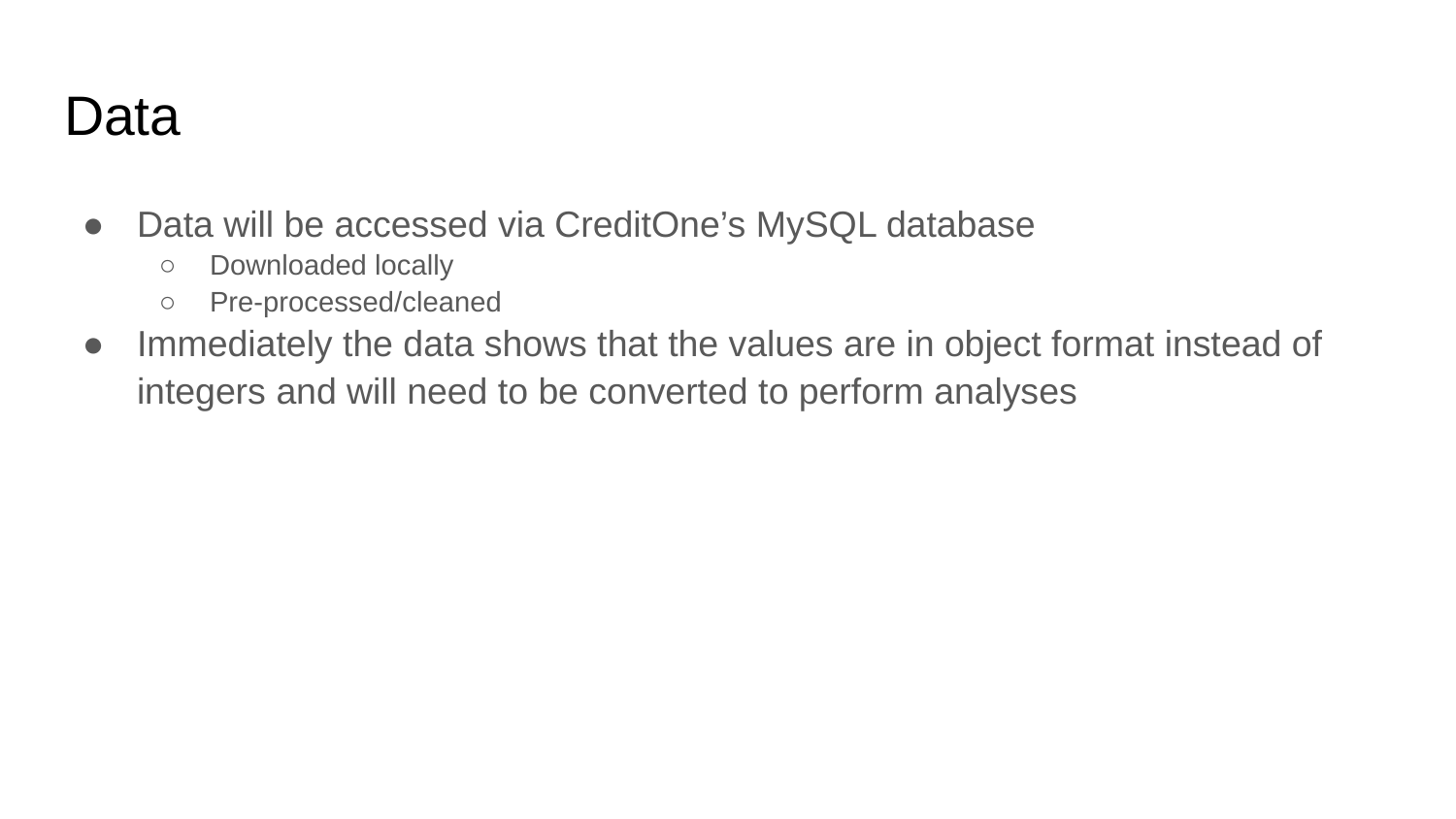

# Data
Data will be accessed via CreditOne’s MySQL database
Downloaded locally
Pre-processed/cleaned
Immediately the data shows that the values are in object format instead of integers and will need to be converted to perform analyses